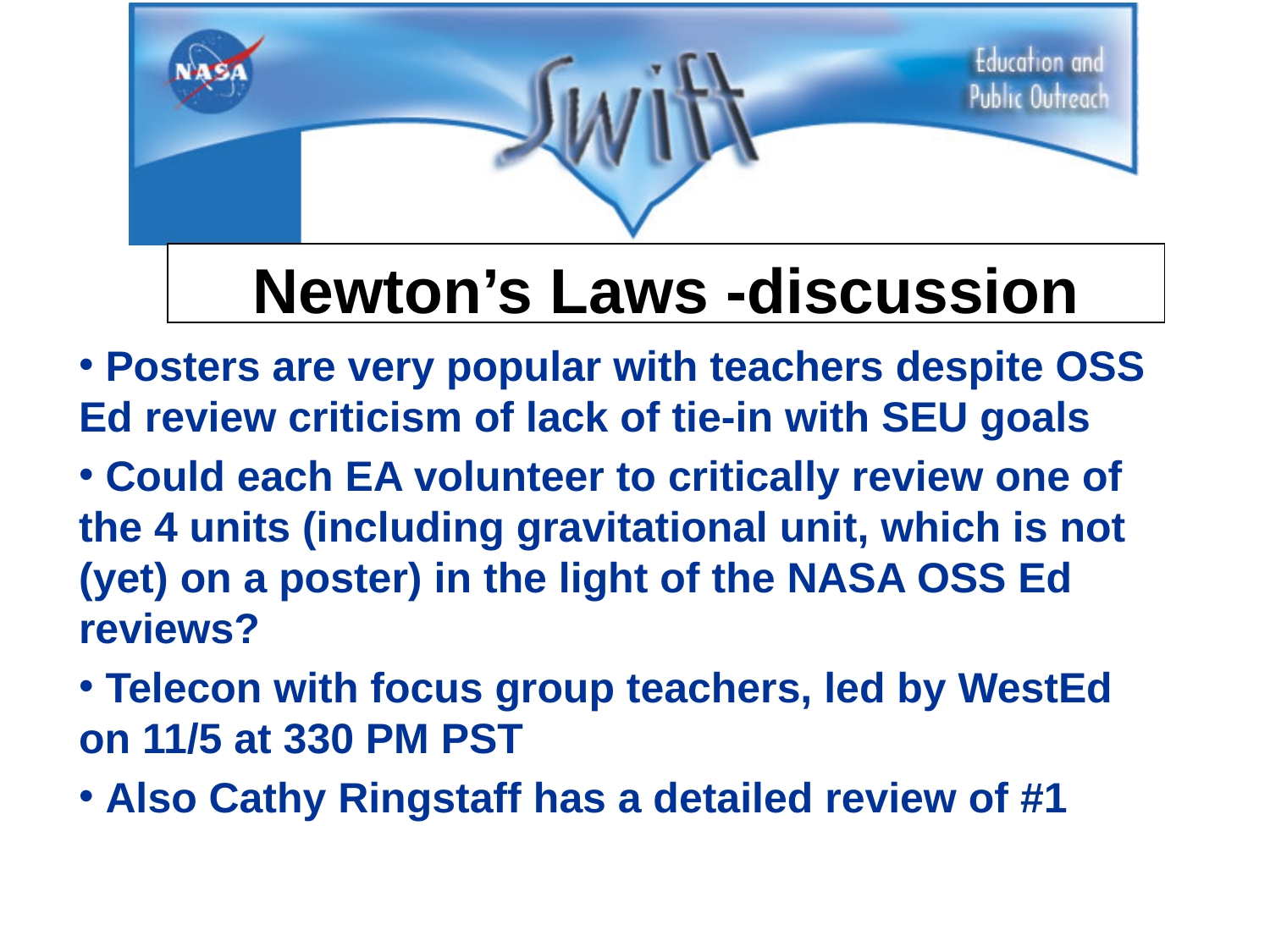

Newton’s Laws -discussion
 Posters are very popular with teachers despite OSS Ed review criticism of lack of tie-in with SEU goals
 Could each EA volunteer to critically review one of the 4 units (including gravitational unit, which is not (yet) on a poster) in the light of the NASA OSS Ed reviews?
 Telecon with focus group teachers, led by WestEd on 11/5 at 330 PM PST
 Also Cathy Ringstaff has a detailed review of #1